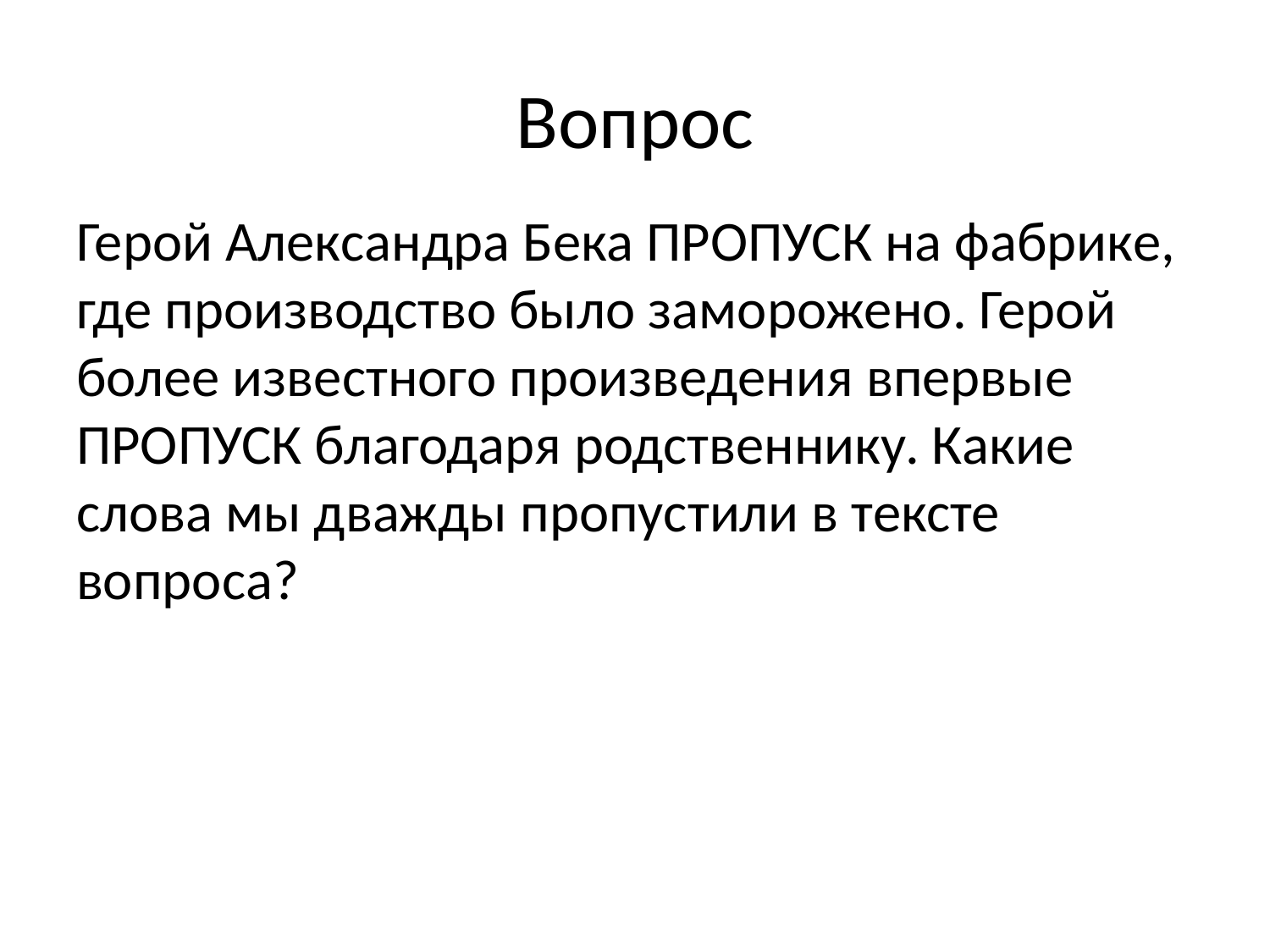

# Вопрос
Герой Александра Бека ПРОПУСК на фабрике, где производство было заморожено. Герой более известного произведения впервые ПРОПУСК благодаря родственнику. Какие слова мы дважды пропустили в тексте вопроса?